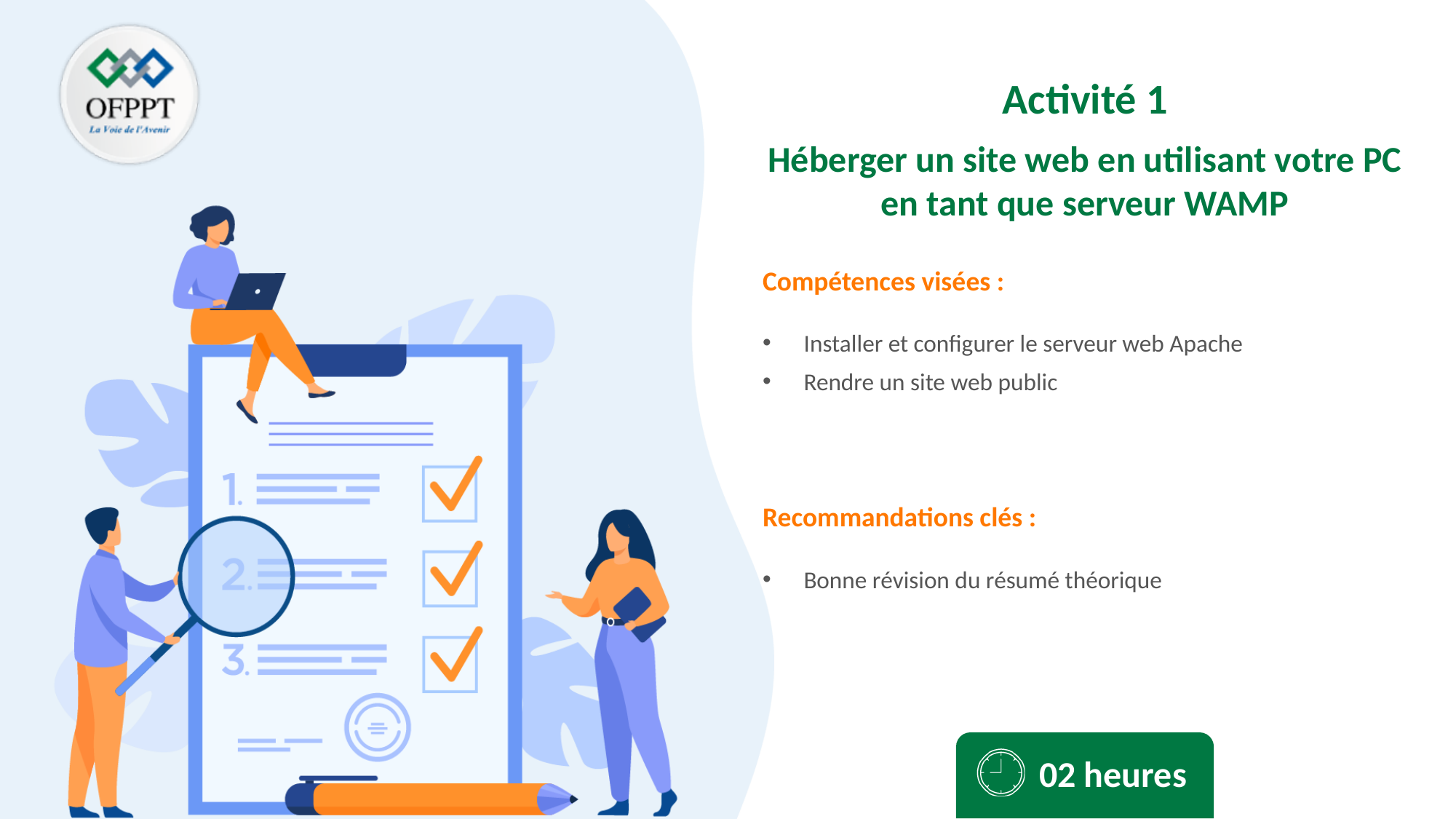

Activité 1
Héberger un site web en utilisant votre PC en tant que serveur WAMP

Installer et configurer le serveur web Apache
Rendre un site web public

Bonne révision du résumé théorique

02 heures